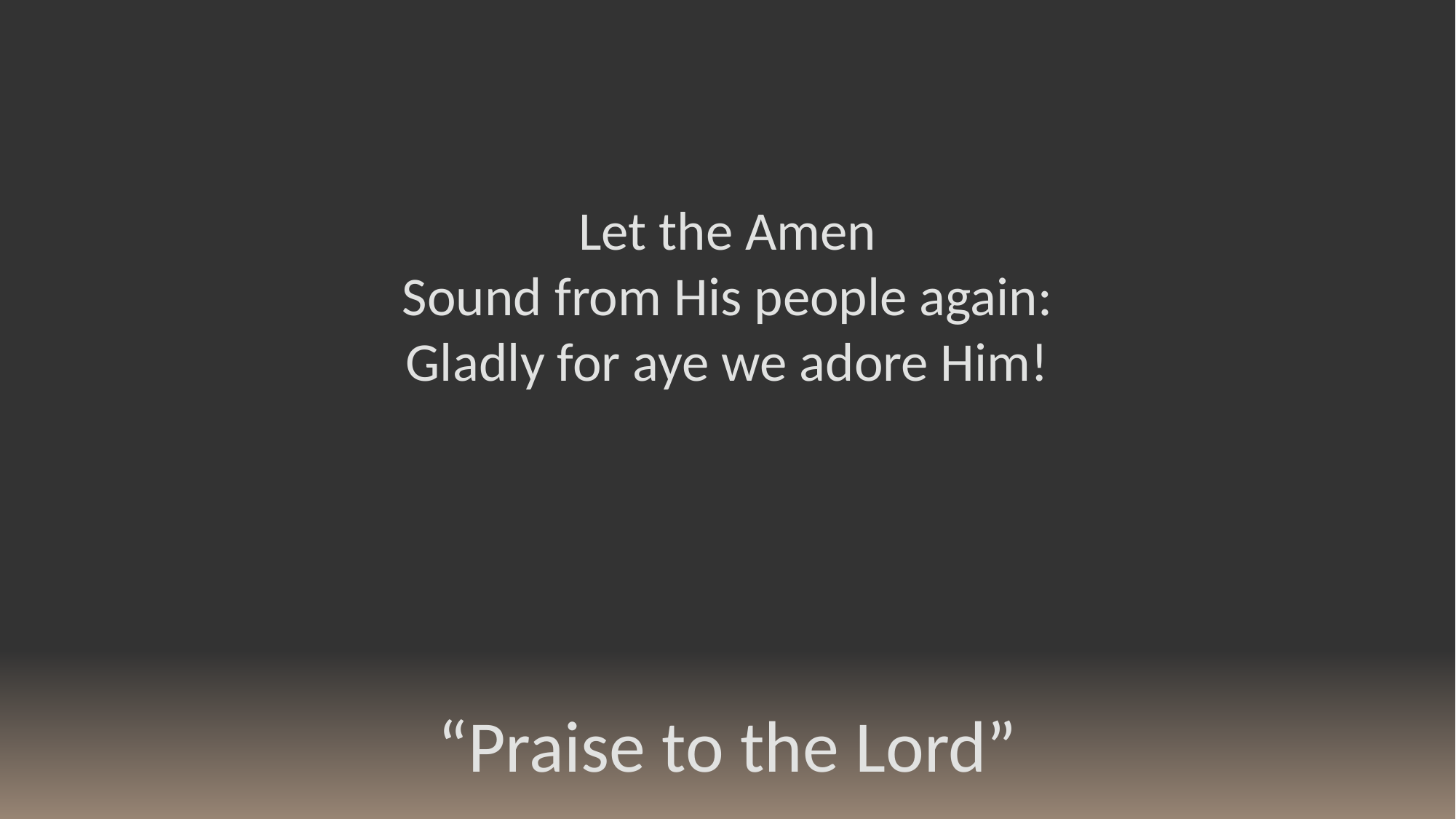

Let the Amen
Sound from His people again:
Gladly for aye we adore Him!

“Praise to the Lord”